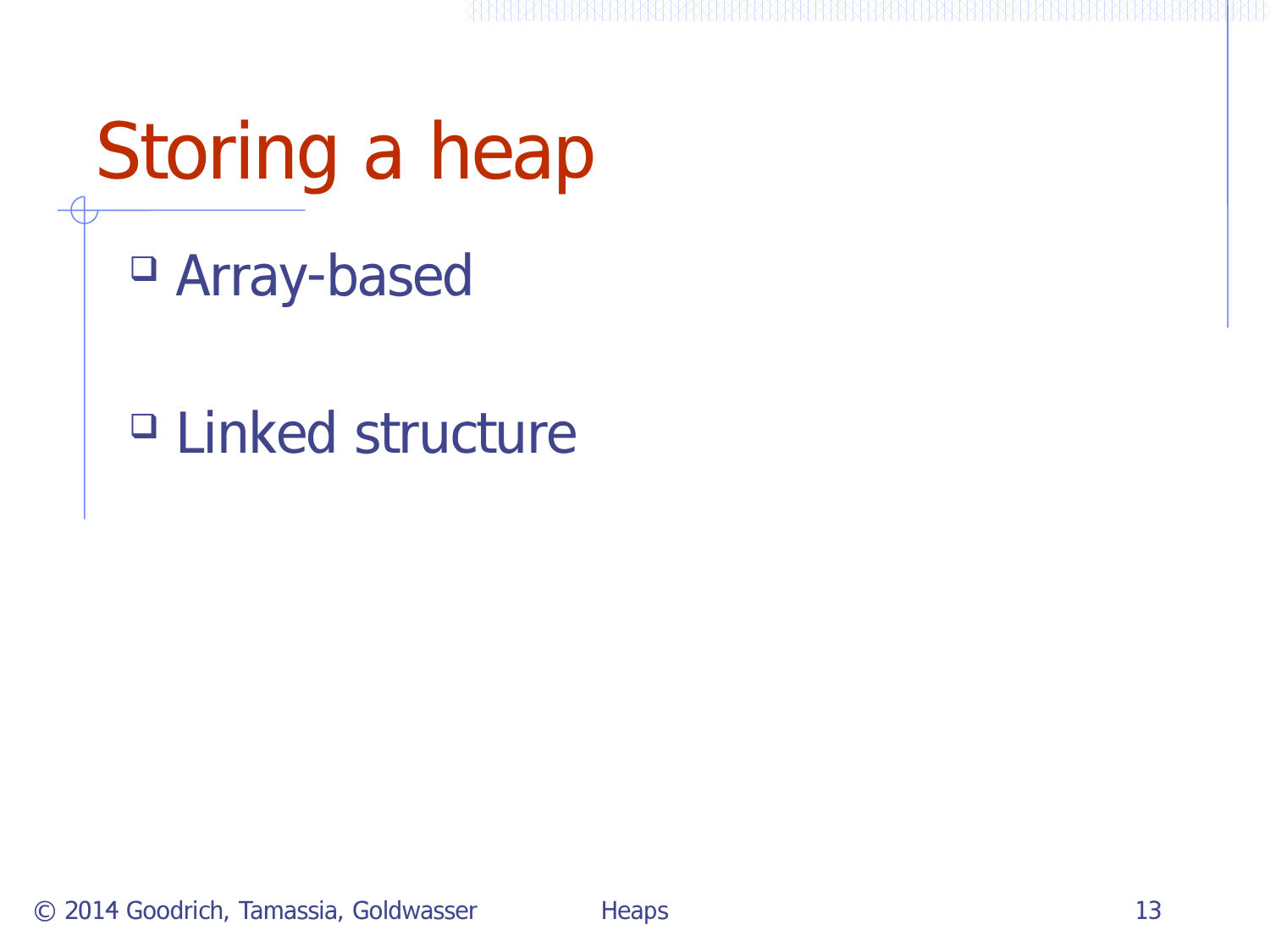

# Storing a heap
Array-based

Linked structure
© 2014 Goodrich, Tamassia, Goldwasser
Heaps
13